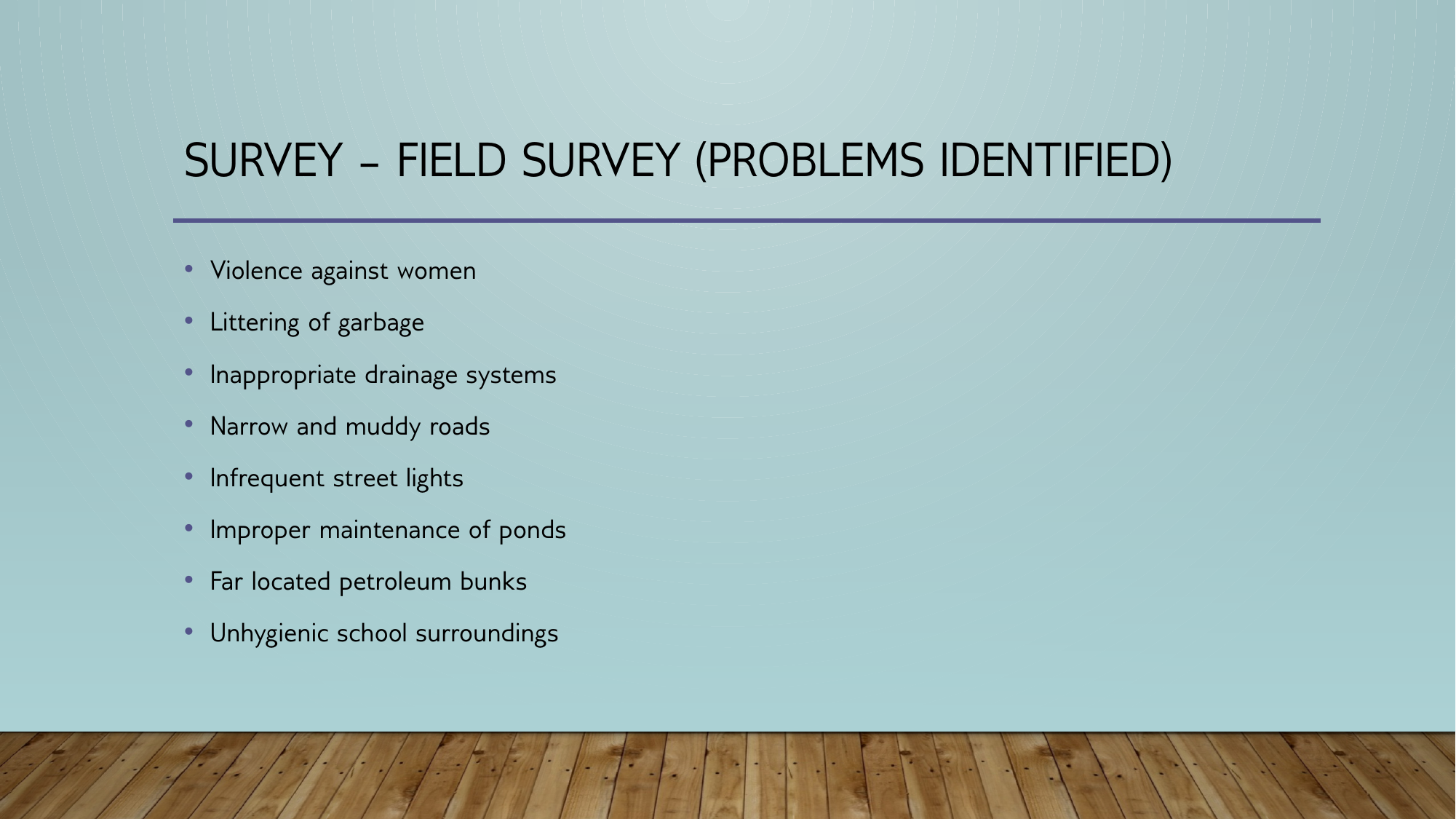

# SURVEY – Field survey (PROBLEMS IDENTIFIED)
Violence against women
Littering of garbage
Inappropriate drainage systems
Narrow and muddy roads
Infrequent street lights
Improper maintenance of ponds
Far located petroleum bunks
Unhygienic school surroundings